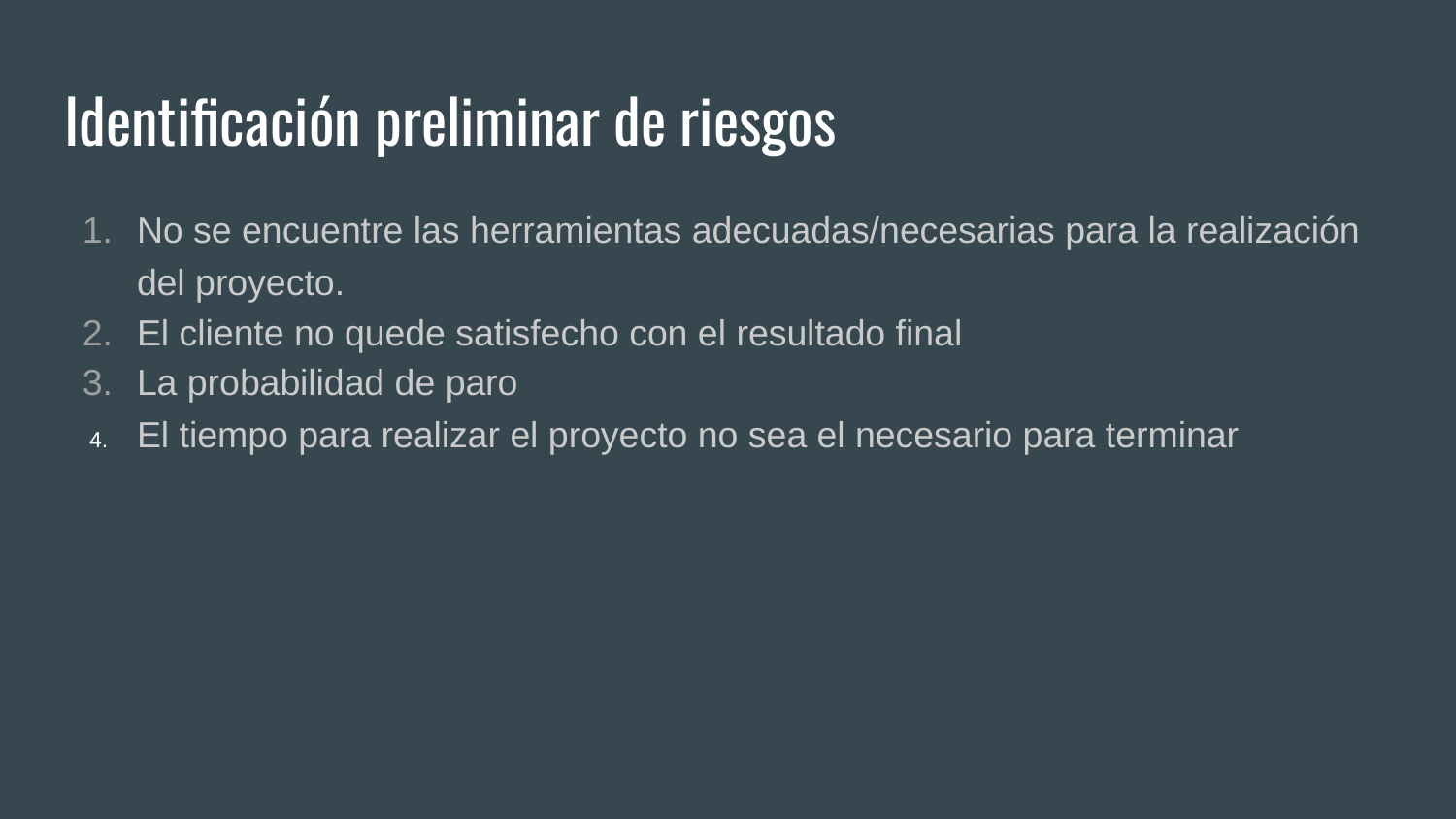

# Identificación preliminar de riesgos
No se encuentre las herramientas adecuadas/necesarias para la realización del proyecto.
El cliente no quede satisfecho con el resultado final
La probabilidad de paro
El tiempo para realizar el proyecto no sea el necesario para terminar